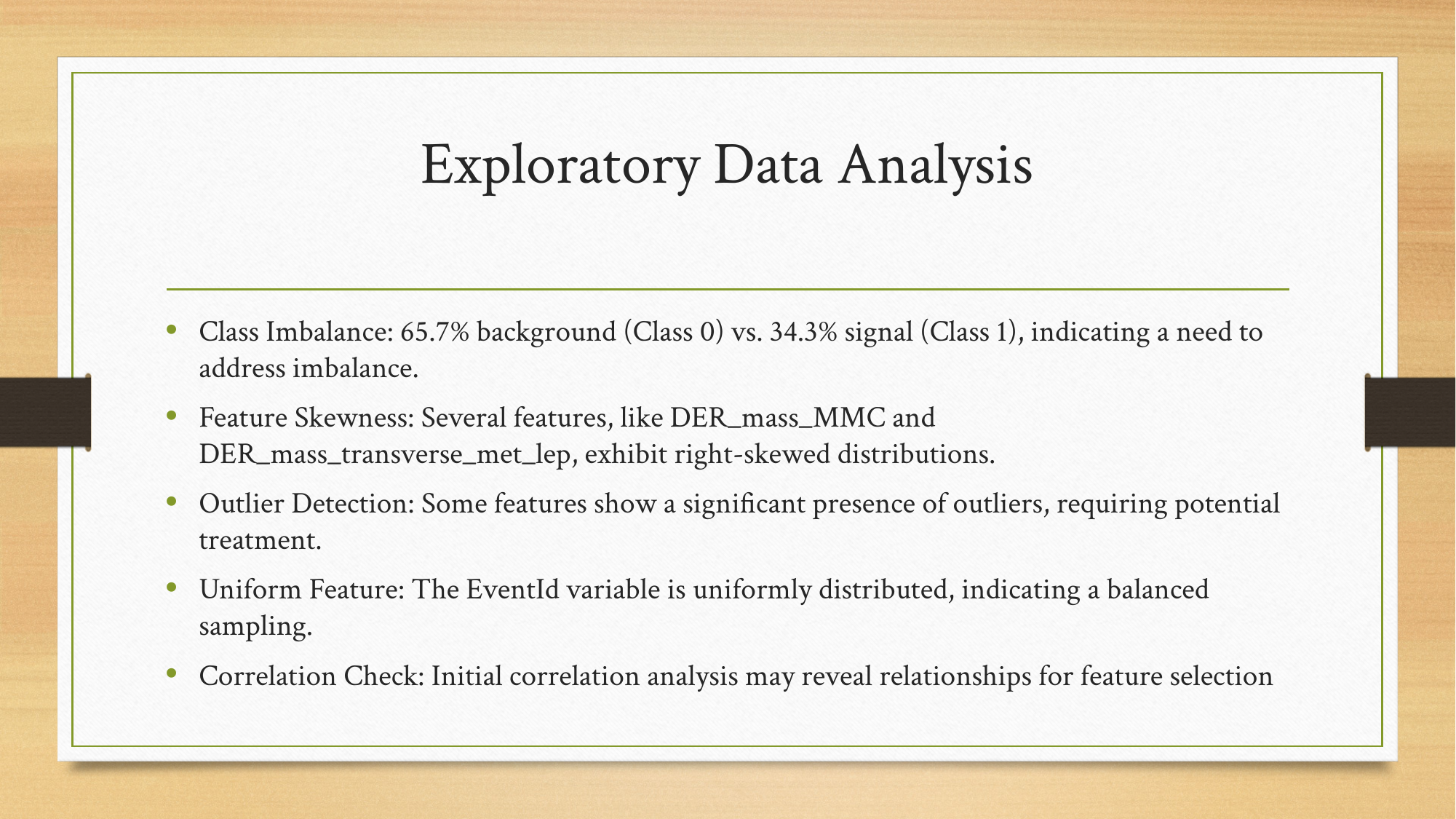

# Exploratory Data Analysis
Class Imbalance: 65.7% background (Class 0) vs. 34.3% signal (Class 1), indicating a need to address imbalance.
Feature Skewness: Several features, like DER_mass_MMC and DER_mass_transverse_met_lep, exhibit right-skewed distributions.
Outlier Detection: Some features show a significant presence of outliers, requiring potential treatment.
Uniform Feature: The EventId variable is uniformly distributed, indicating a balanced sampling.
Correlation Check: Initial correlation analysis may reveal relationships for feature selection